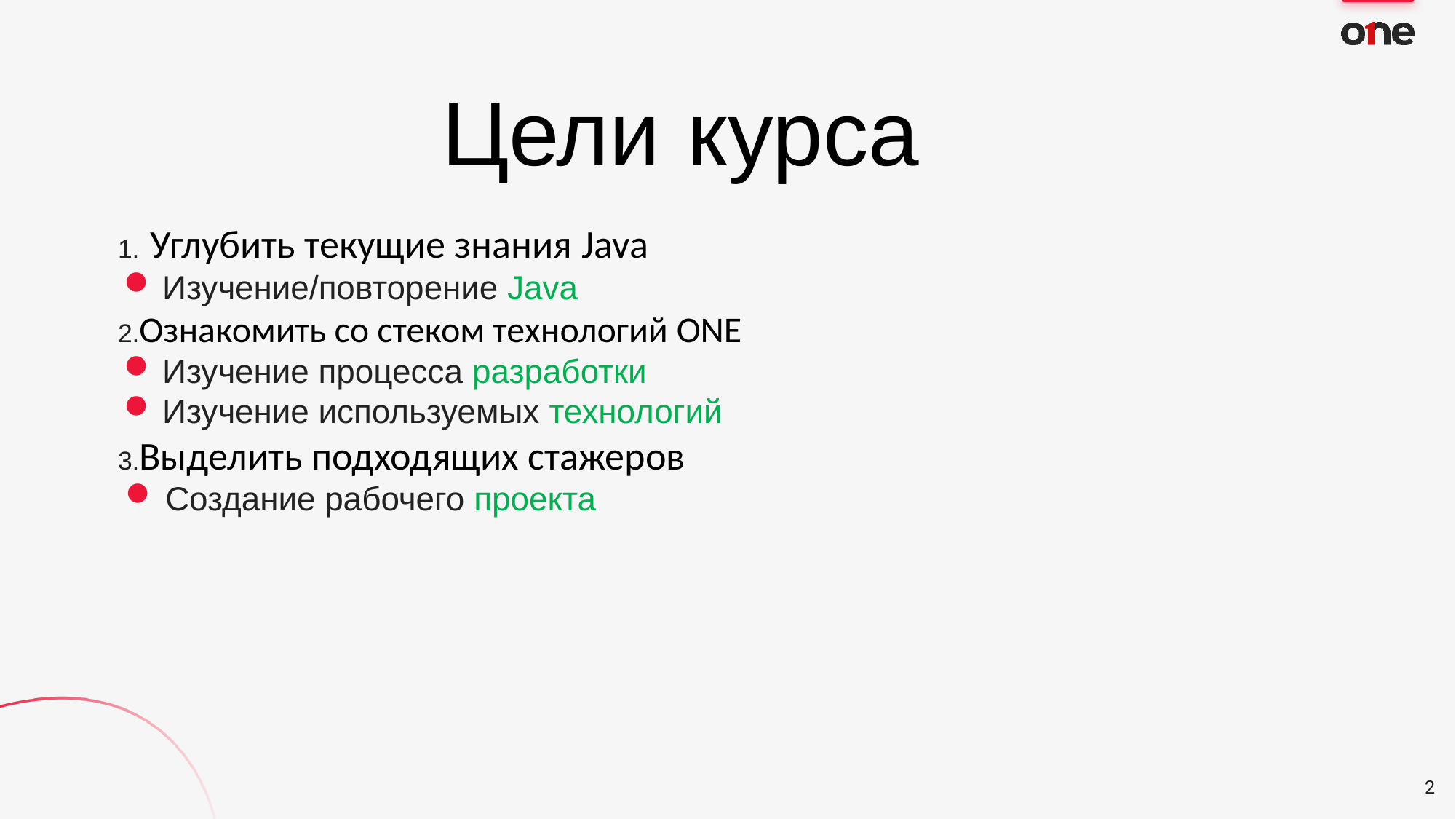

Цели курса
 1. Углубить текущие знания Java
Изучение/повторение Java
 2.Ознакомить со стеком технологий ONE
Изучение процесса разработки
Изучение используемых технологий
 3.Выделить подходящих стажеров
Создание рабочего проекта

2